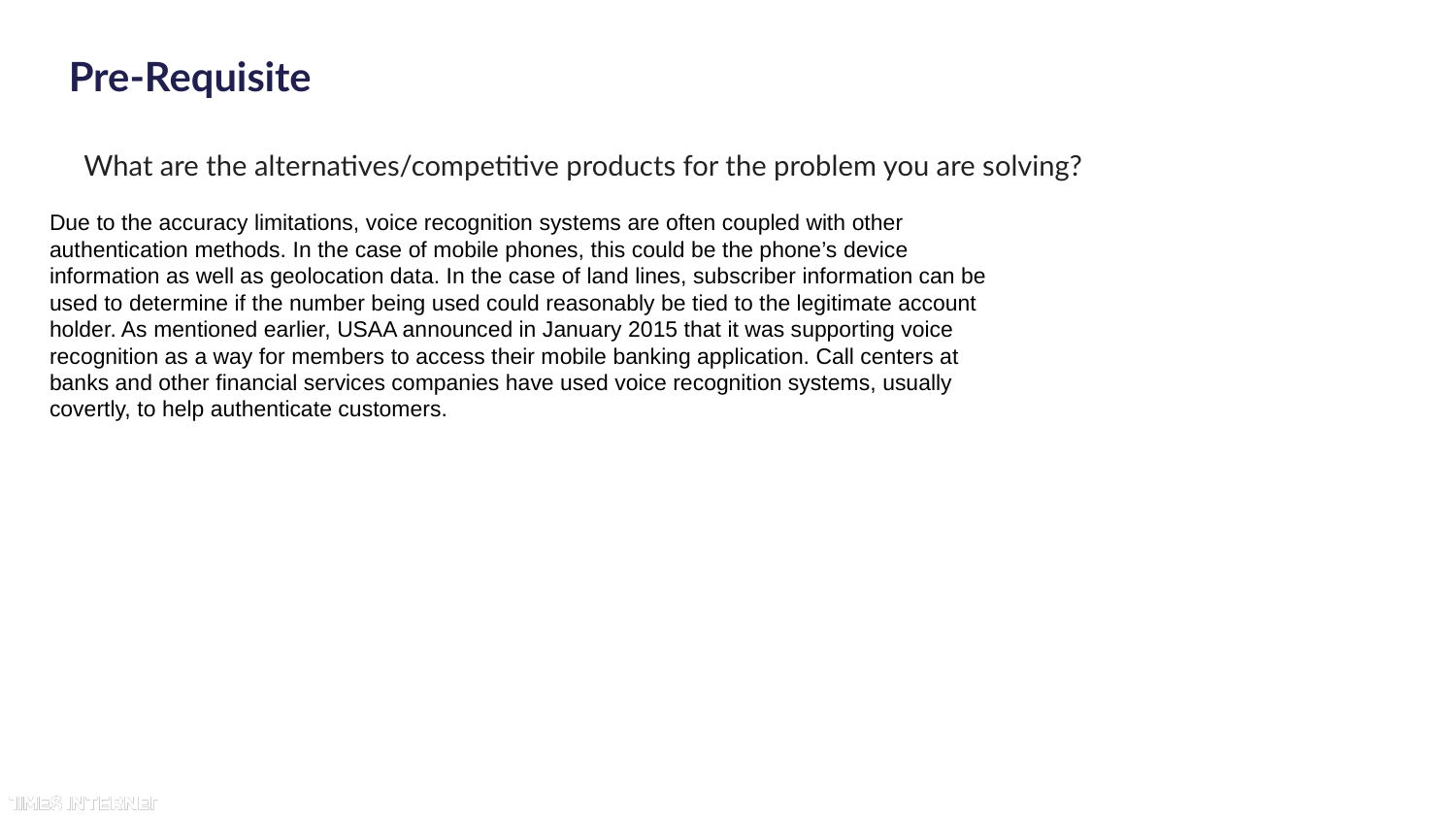

Pre-Requisite
What are the alternatives/competitive products for the problem you are solving?
Due to the accuracy limitations, voice recognition systems are often coupled with other
authentication methods. In the case of mobile phones, this could be the phone’s device
information as well as geolocation data. In the case of land lines, subscriber information can be
used to determine if the number being used could reasonably be tied to the legitimate account
holder. As mentioned earlier, USAA announced in January 2015 that it was supporting voice
recognition as a way for members to access their mobile banking application. Call centers at
banks and other financial services companies have used voice recognition systems, usually
covertly, to help authenticate customers.